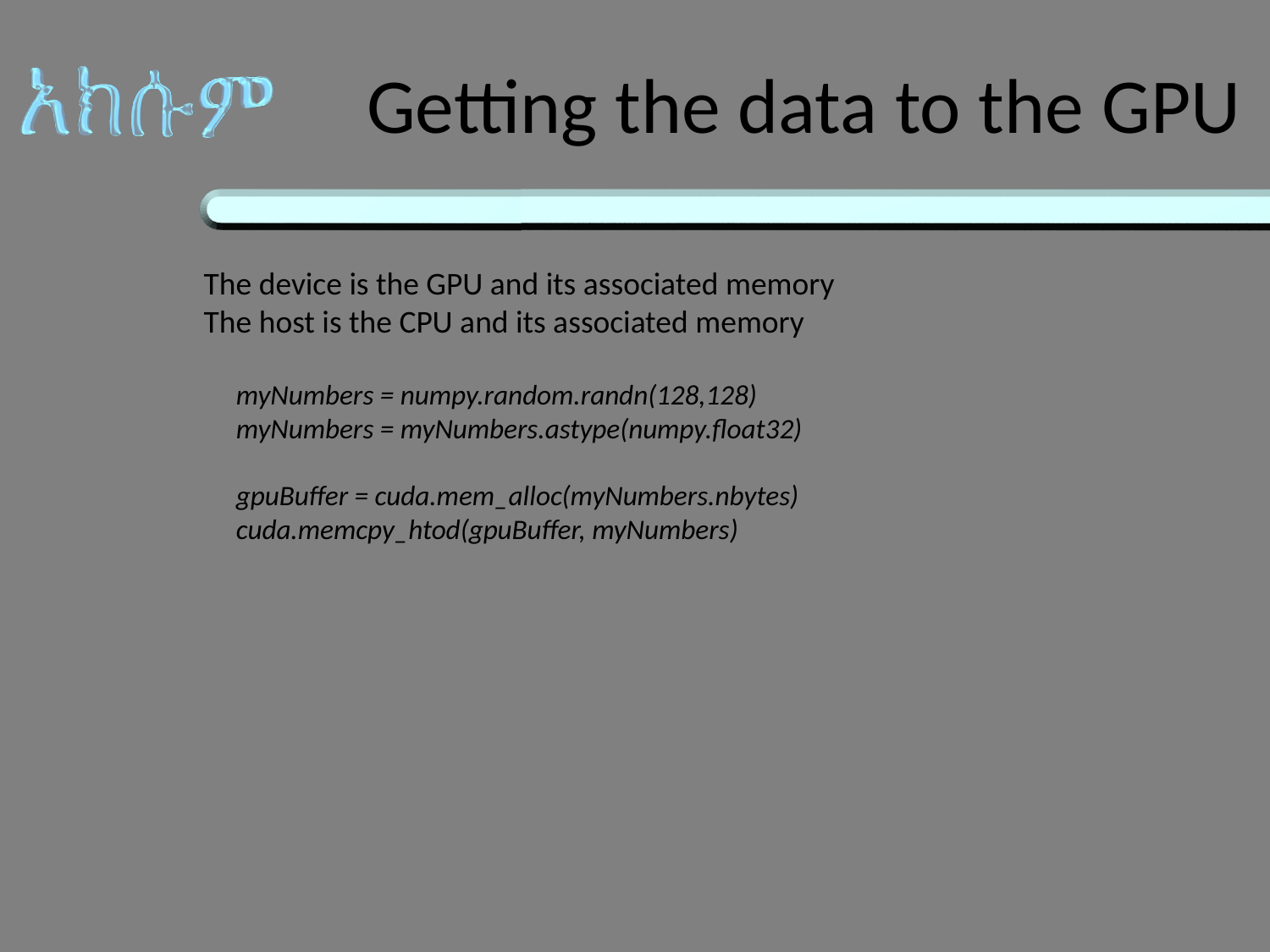

# Getting the data to the GPU
The device is the GPU and its associated memory
The host is the CPU and its associated memory
myNumbers = numpy.random.randn(128,128)
myNumbers = myNumbers.astype(numpy.float32)

gpuBuffer = cuda.mem_alloc(myNumbers.nbytes)
cuda.memcpy_htod(gpuBuffer, myNumbers)